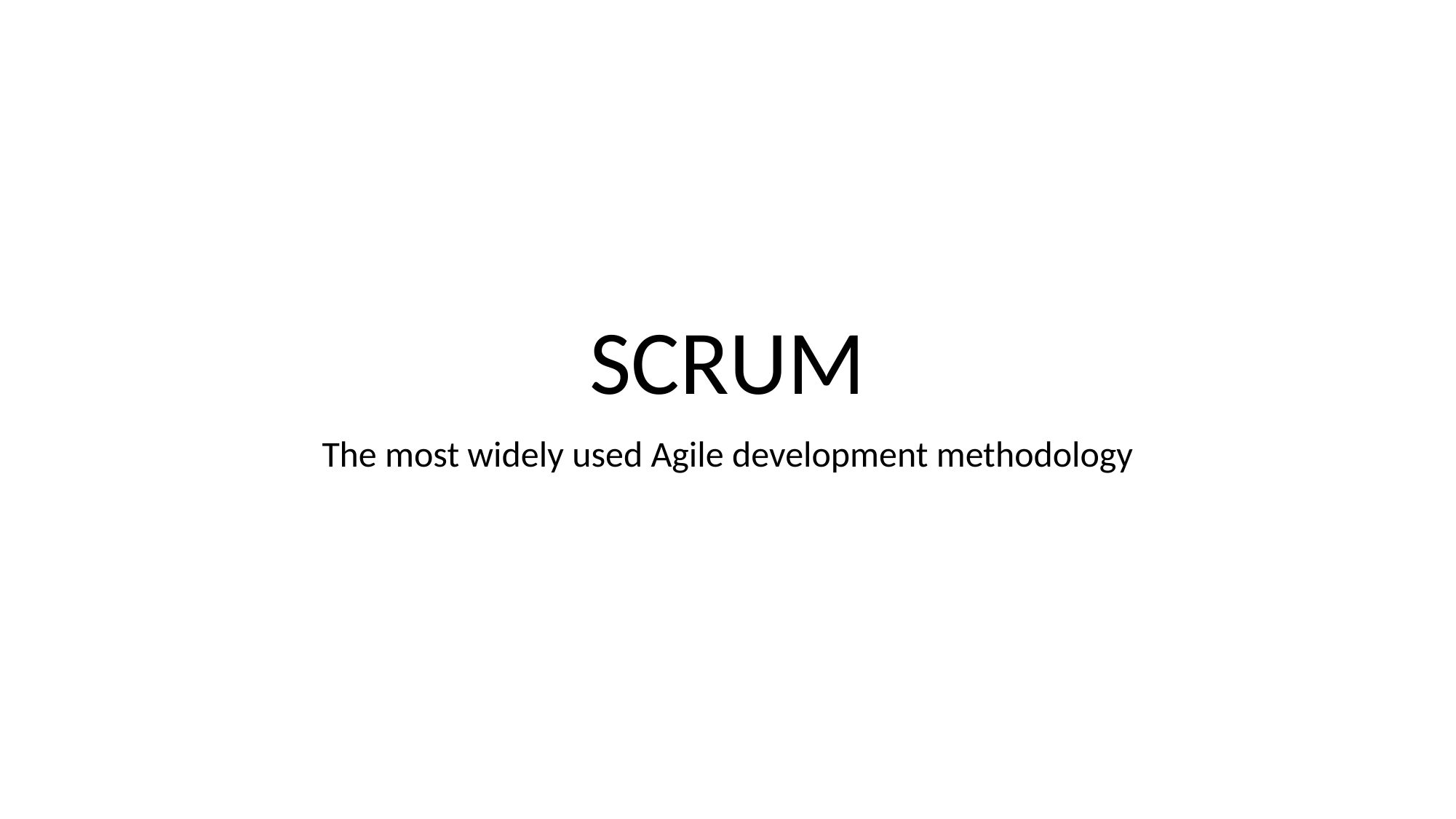

# SCRUM
The most widely used Agile development methodology